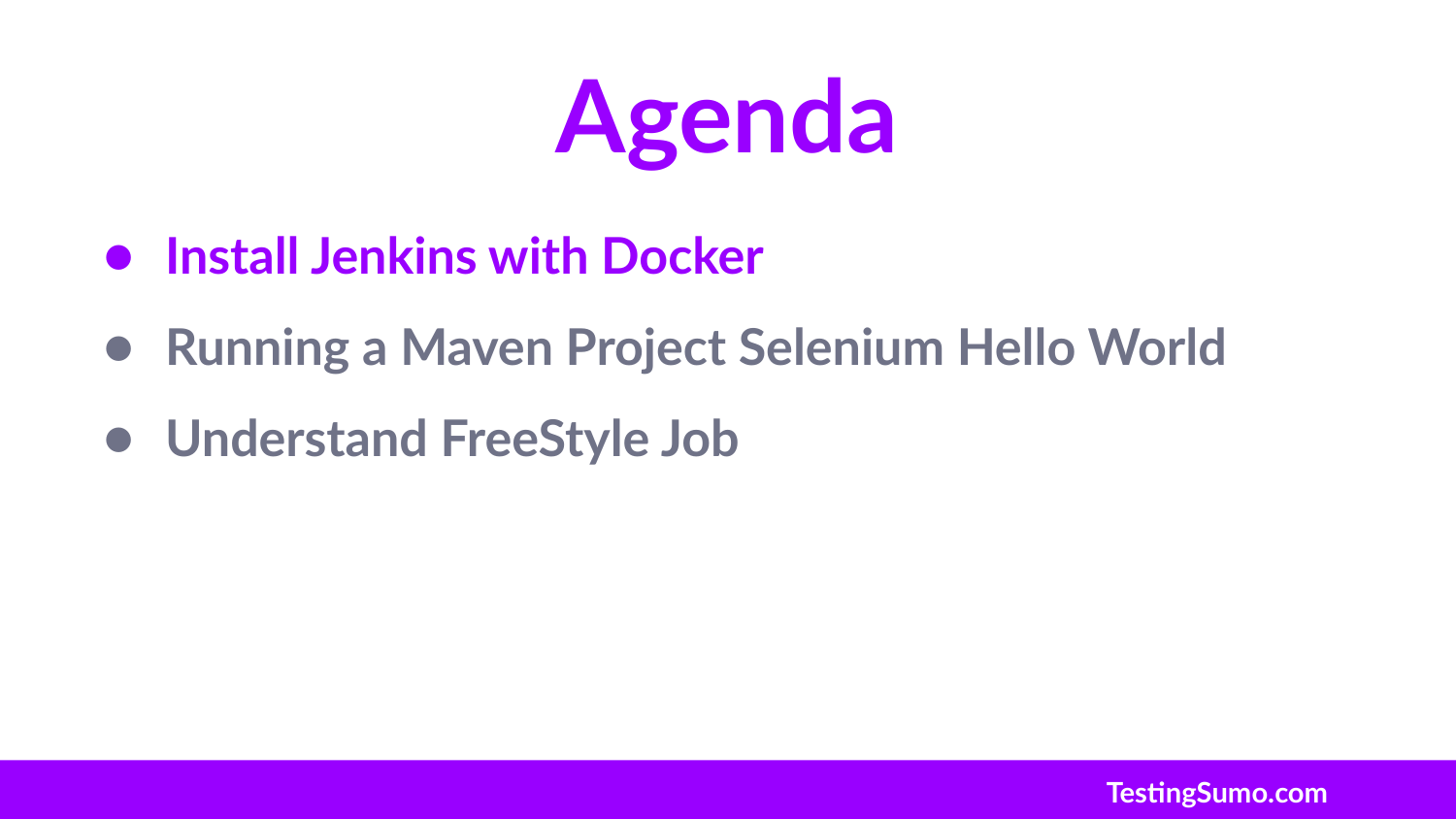

# Agenda
Install Jenkins with Docker
Running a Maven Project Selenium Hello World
Understand FreeStyle Job